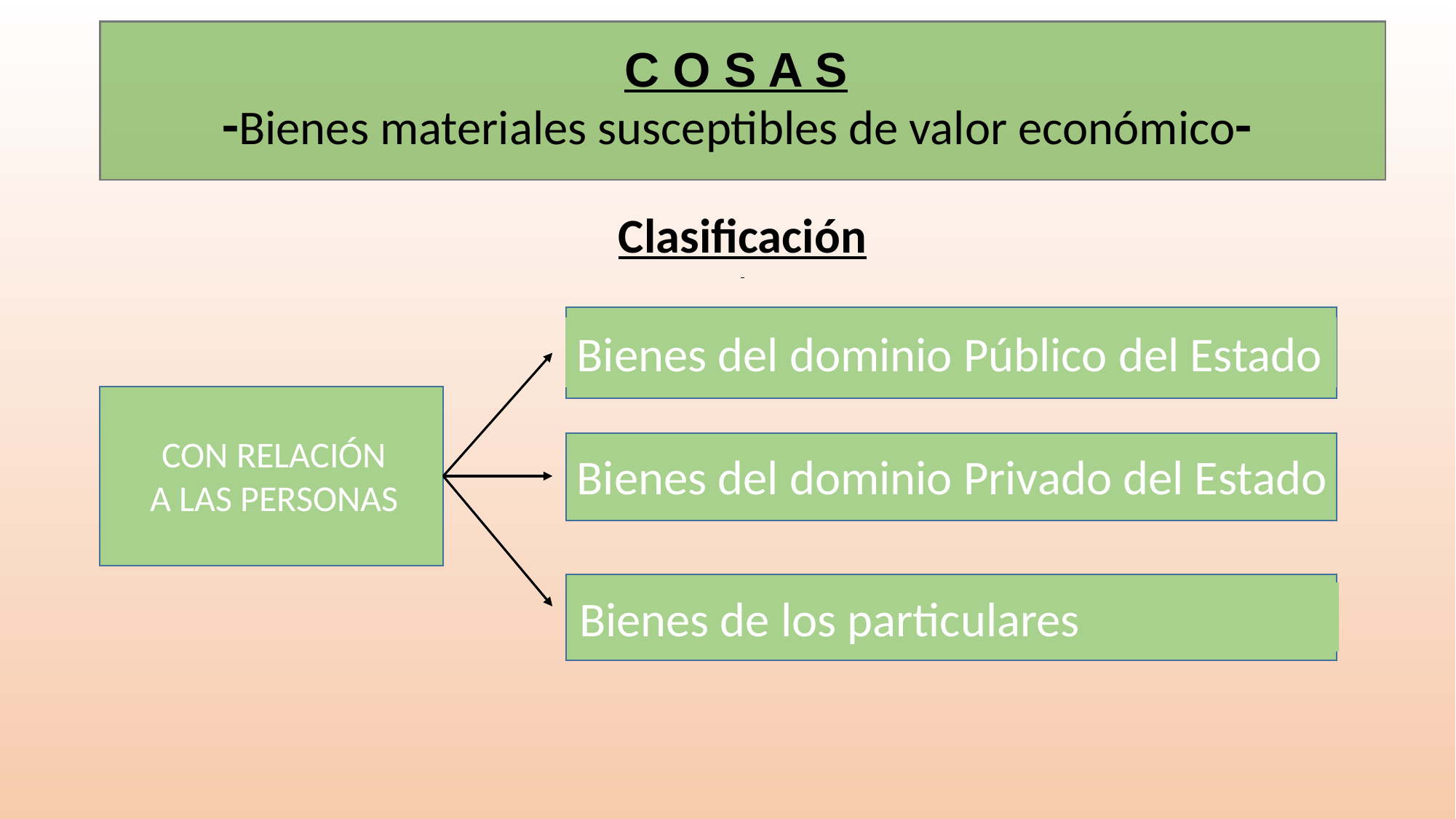

# C O S A S -Bienes materiales susceptibles de valor económico-
Clasificación

Bienes del dominio Público del Estado

CON RELACIÓN
A LAS PERSONAS

Bienes del dominio Privado del Estado

Bienes de los particulares